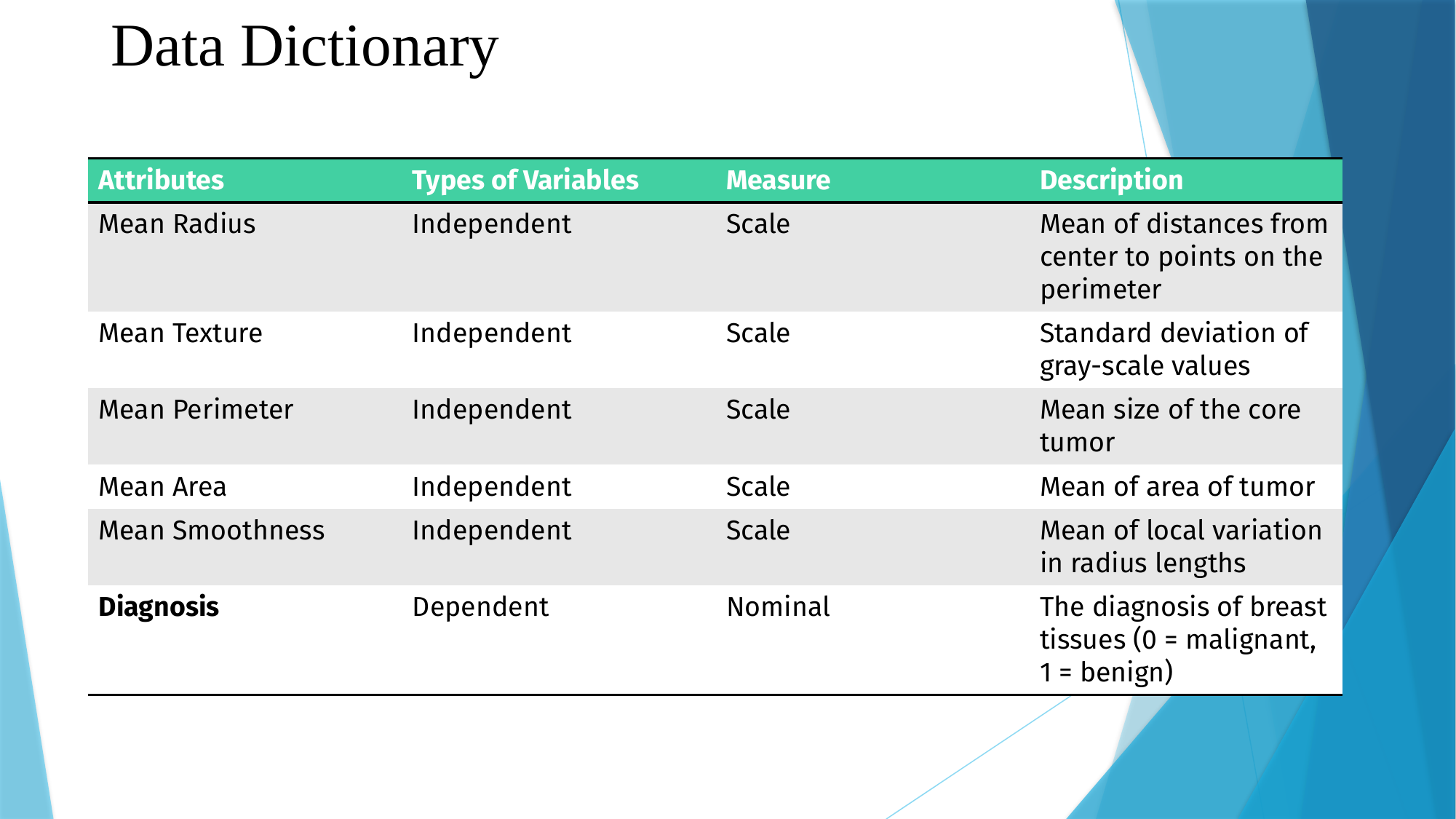

# Data Dictionary
| Attributes | Types of Variables | Measure | Description |
| --- | --- | --- | --- |
| Mean Radius | Independent | Scale | Mean of distances from center to points on the perimeter |
| Mean Texture | Independent | Scale | Standard deviation of gray-scale values |
| Mean Perimeter | Independent | Scale | Mean size of the core tumor |
| Mean Area | Independent | Scale | Mean of area of tumor |
| Mean Smoothness | Independent | Scale | Mean of local variation in radius lengths |
| Diagnosis | Dependent | Nominal | The diagnosis of breast tissues (0 = malignant, 1 = benign) |